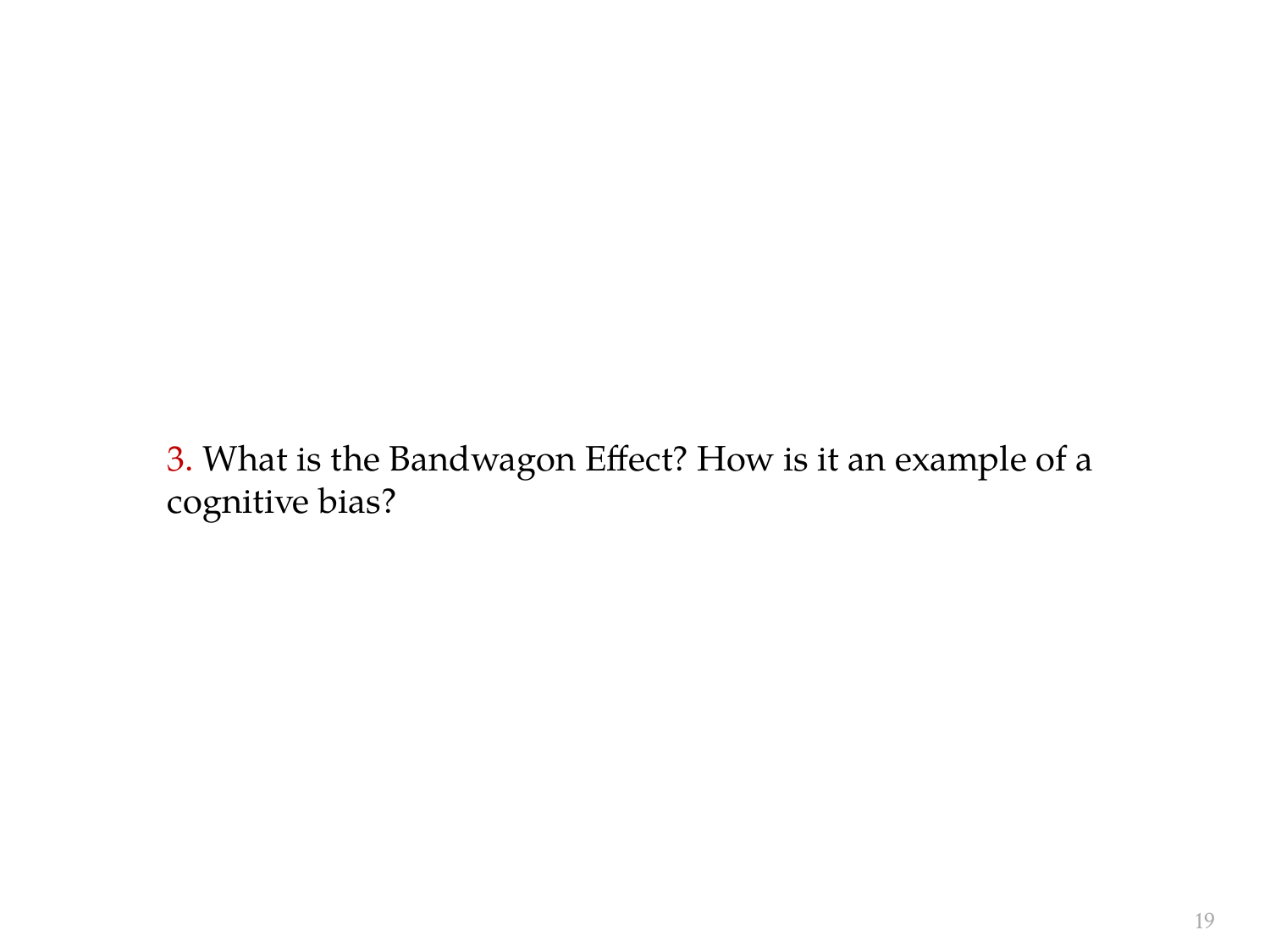

#

3. What is the Bandwagon Effect? How is it an example of a cognitive bias?

19